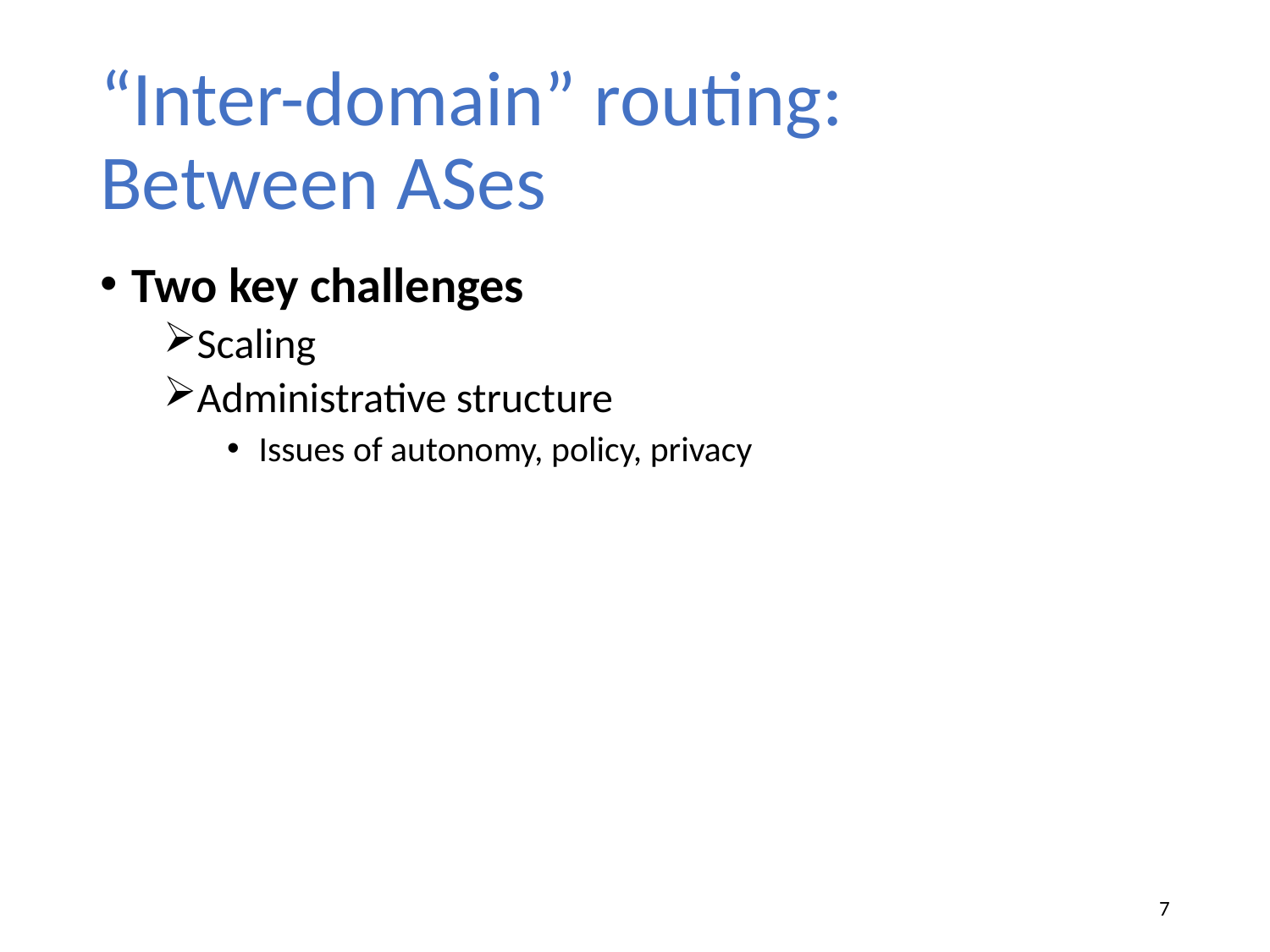

# “Inter-domain” routing: Between ASes
Two key challenges
Scaling
Administrative structure
Issues of autonomy, policy, privacy
7